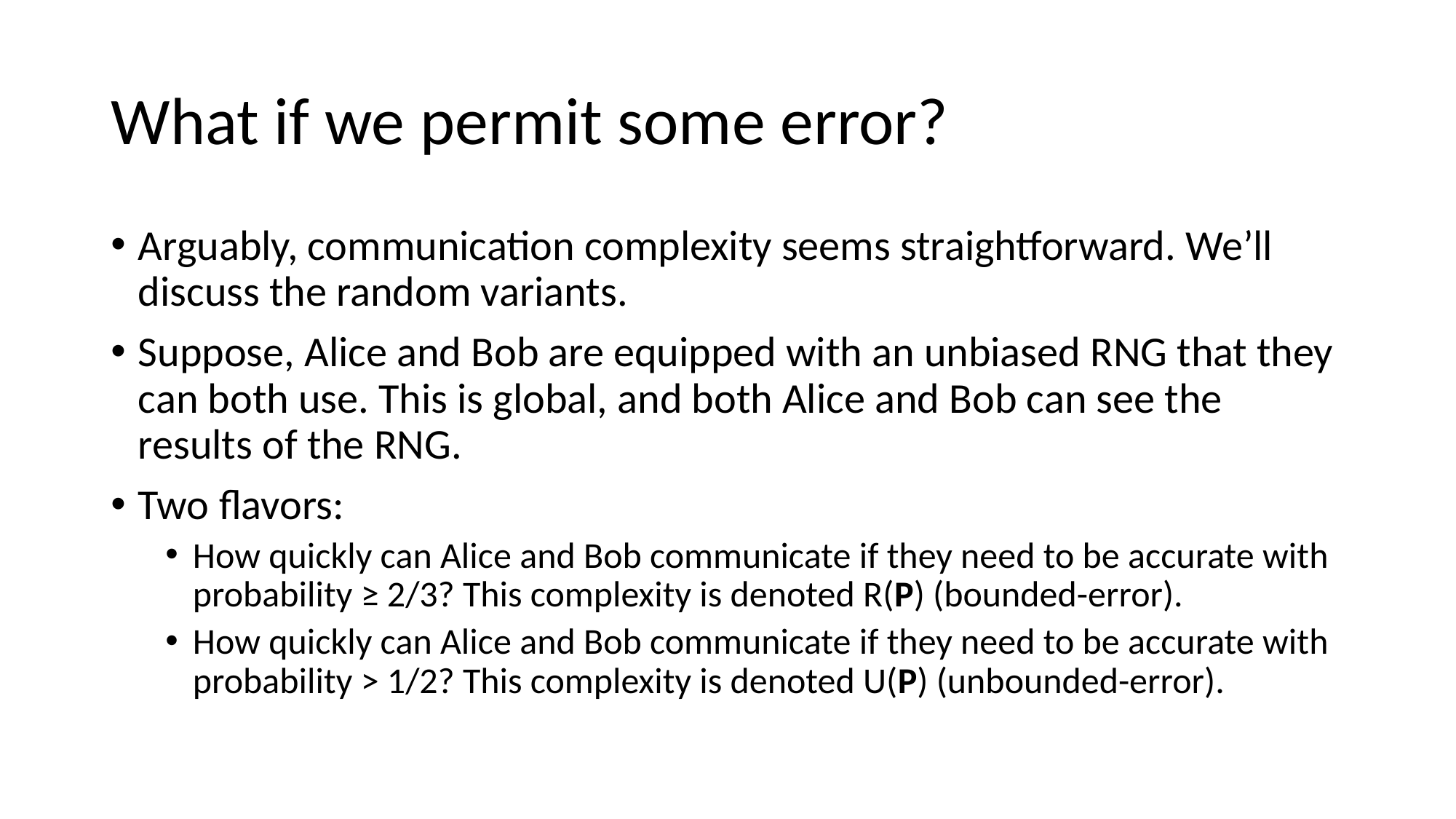

# What if we permit some error?
Arguably, communication complexity seems straightforward. We’ll discuss the random variants.
Suppose, Alice and Bob are equipped with an unbiased RNG that they can both use. This is global, and both Alice and Bob can see the results of the RNG.
Two flavors:
How quickly can Alice and Bob communicate if they need to be accurate with probability ≥ 2/3? This complexity is denoted R(P) (bounded-error).
How quickly can Alice and Bob communicate if they need to be accurate with probability > 1/2? This complexity is denoted U(P) (unbounded-error).